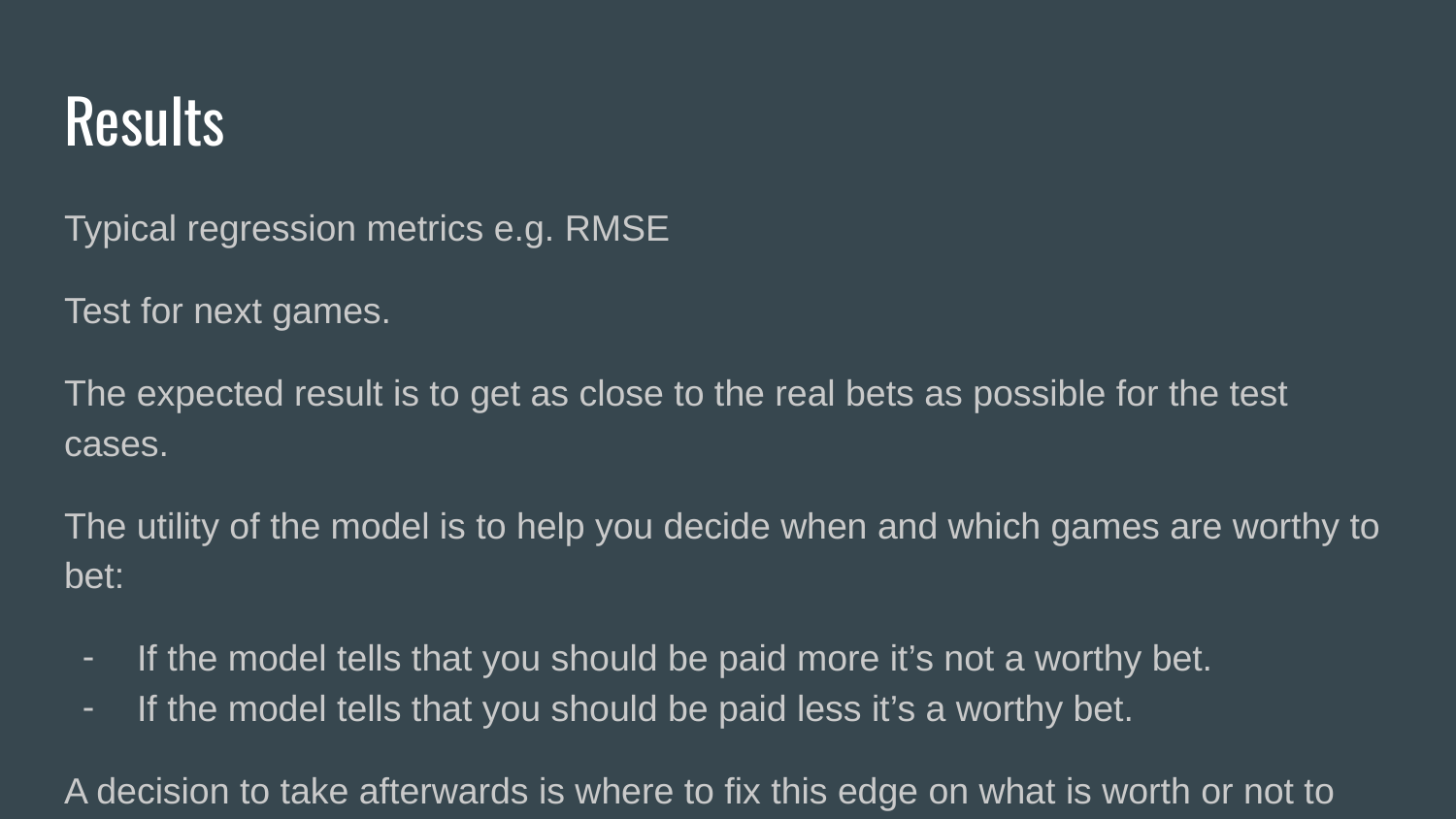

# Results
Typical regression metrics e.g. RMSE
Test for next games.
The expected result is to get as close to the real bets as possible for the test cases.
The utility of the model is to help you decide when and which games are worthy to bet:
If the model tells that you should be paid more it’s not a worthy bet.
If the model tells that you should be paid less it’s a worthy bet.
A decision to take afterwards is where to fix this edge on what is worth or not to bet.